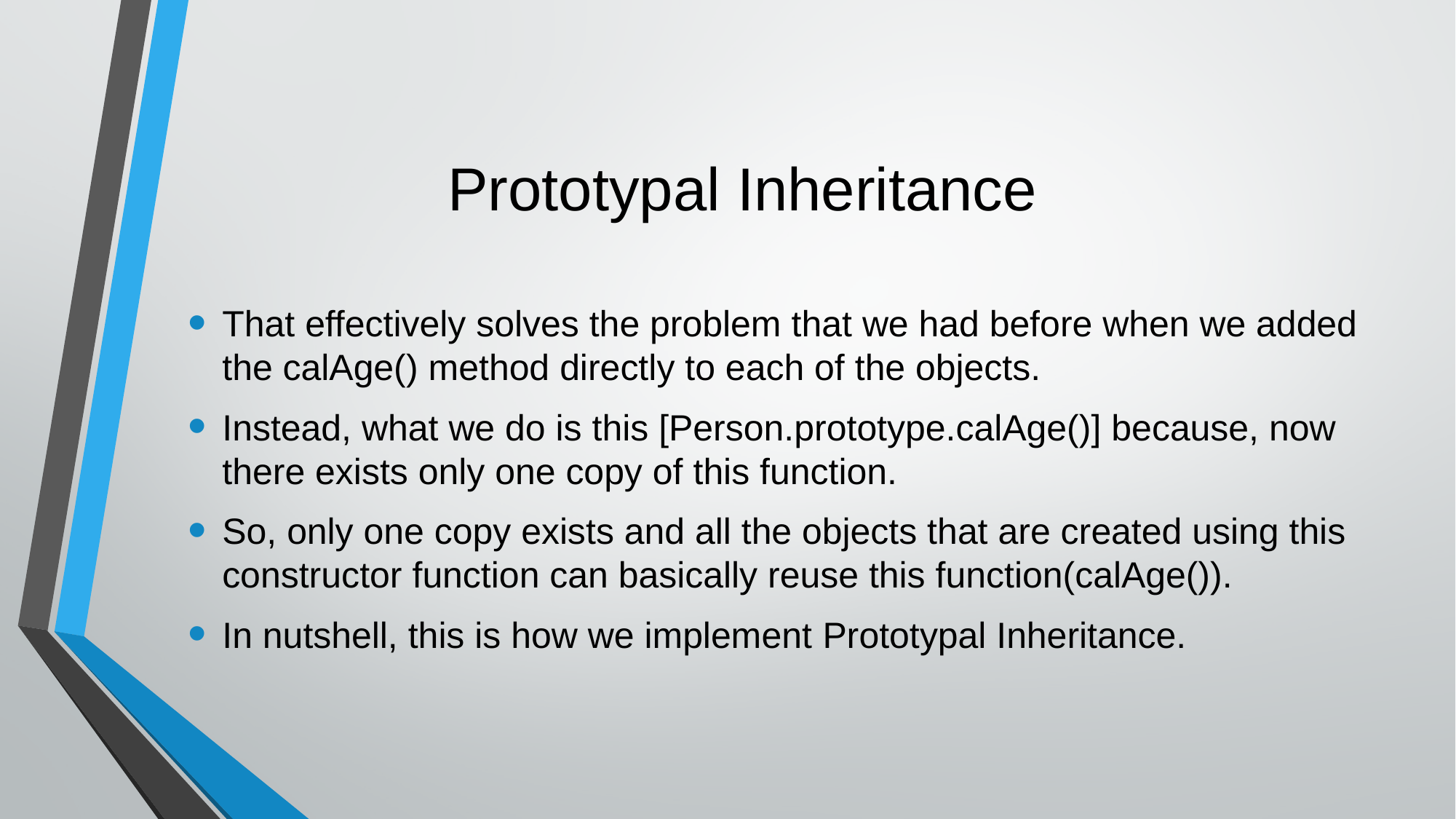

# Prototypal Inheritance
That effectively solves the problem that we had before when we added the calAge() method directly to each of the objects.
Instead, what we do is this [Person.prototype.calAge()] because, now there exists only one copy of this function.
So, only one copy exists and all the objects that are created using this constructor function can basically reuse this function(calAge()).
In nutshell, this is how we implement Prototypal Inheritance.